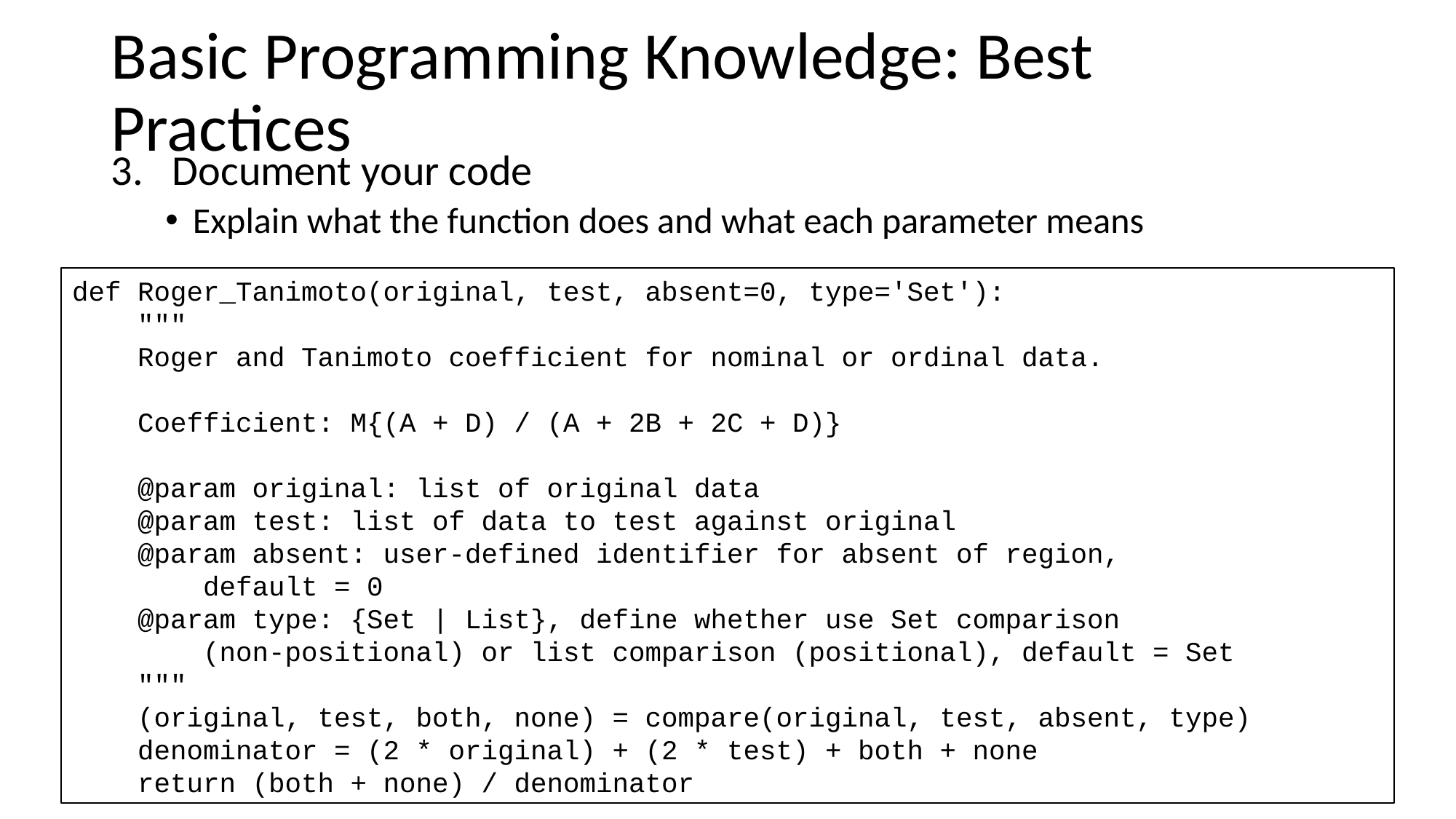

# Basic Programming Knowledge: Best Practices
Document your code
Explain what the function does and what each parameter means
def Roger_Tanimoto(original, test, absent=0, type='Set'):
    """
    Roger and Tanimoto coefficient for nominal or ordinal data.

    Coefficient: M{(A + D) / (A + 2B + 2C + D)}

    @param original: list of original data
    @param test: list of data to test against original
    @param absent: user-defined identifier for absent of region,
        default = 0
    @param type: {Set | List}, define whether use Set comparison
        (non-positional) or list comparison (positional), default = Set
    """
    (original, test, both, none) = compare(original, test, absent, type)
    denominator = (2 * original) + (2 * test) + both + none
    return (both + none) / denominator